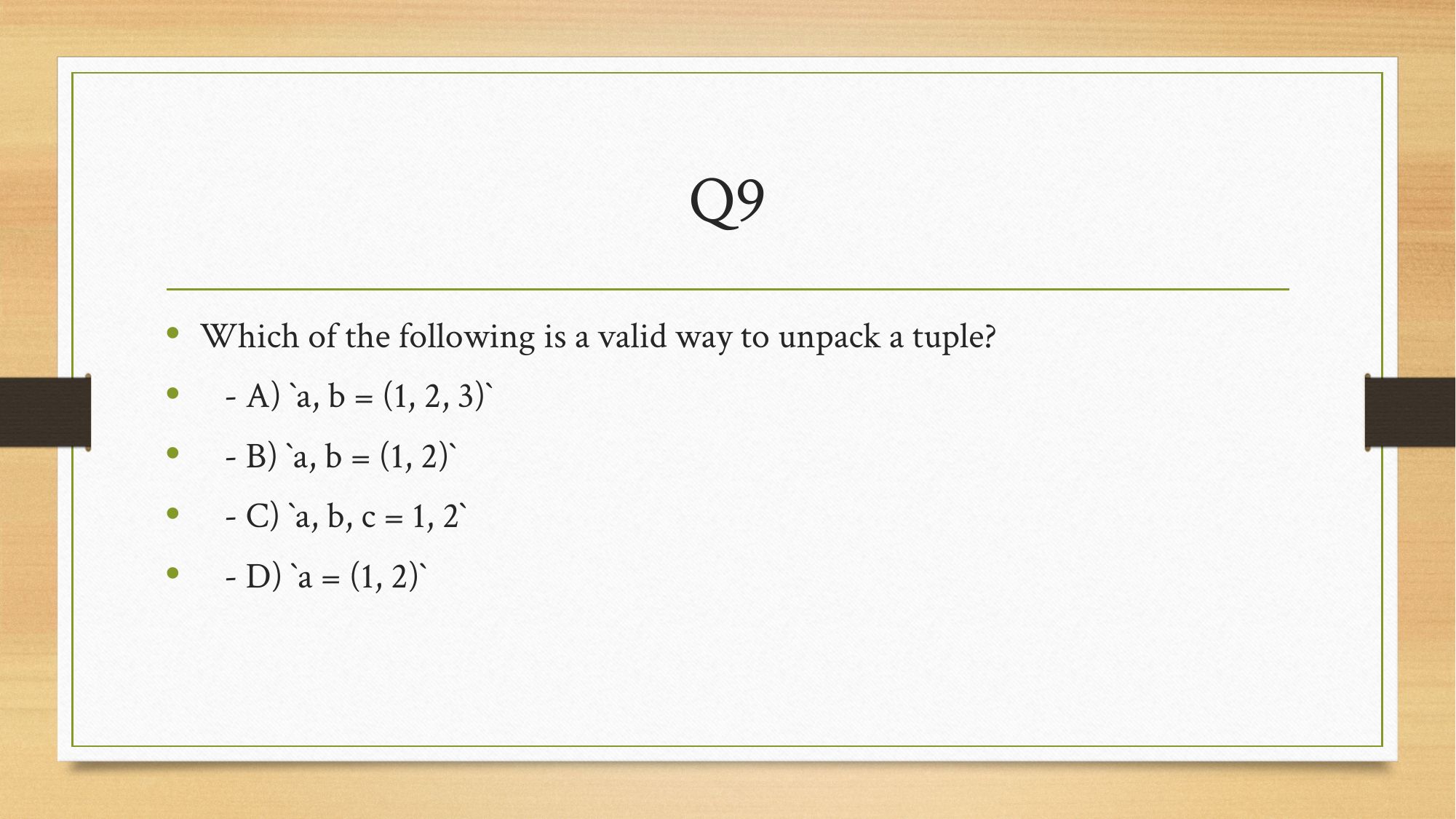

# Q9
Which of the following is a valid way to unpack a tuple?
   - A) `a, b = (1, 2, 3)`
   - B) `a, b = (1, 2)`
   - C) `a, b, c = 1, 2`
   - D) `a = (1, 2)`